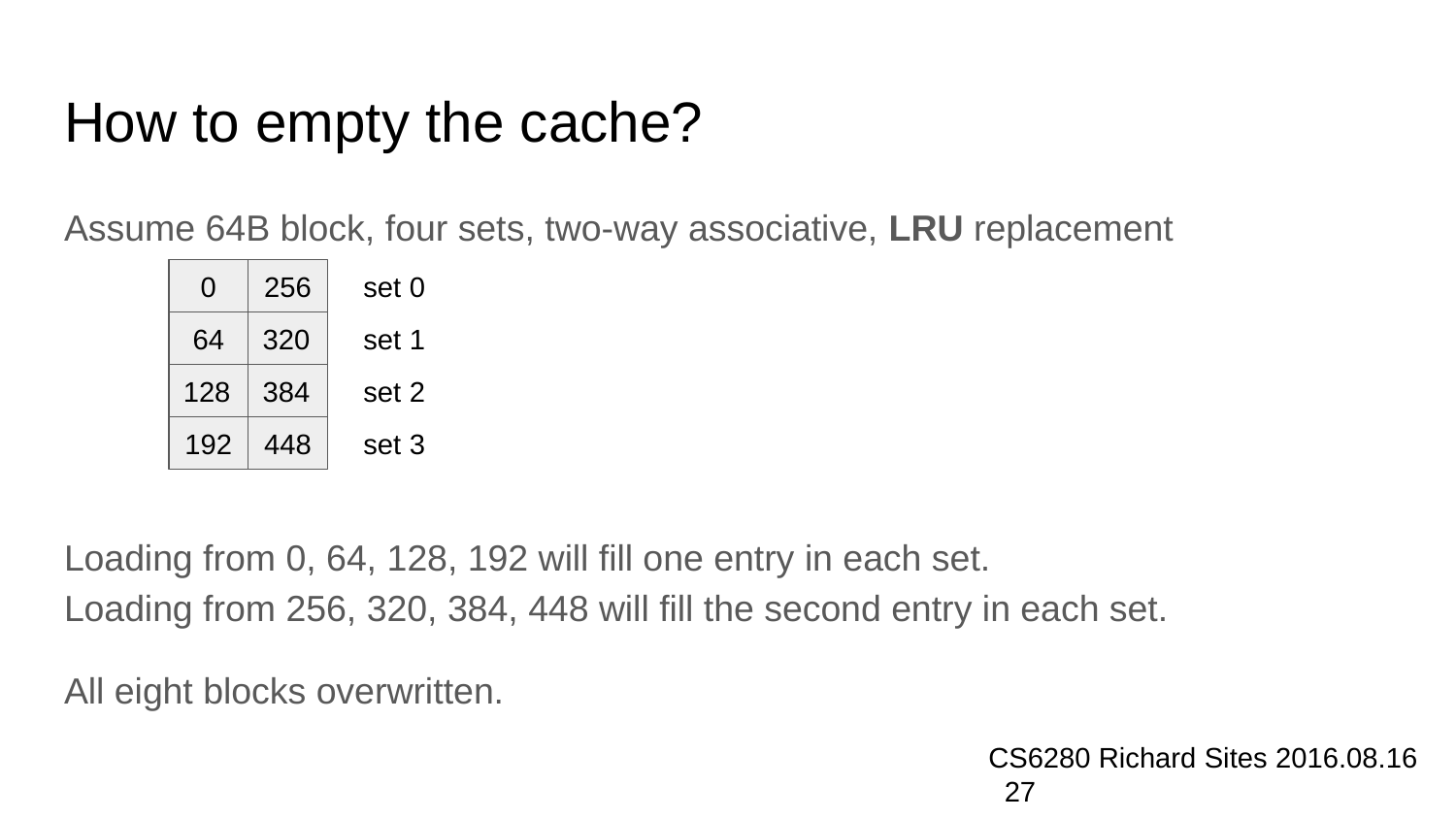

# How to empty the cache?
Assume 64B block, four sets, two-way associative, LRU replacement

Loading from 0, 64, 128, 192 will fill one entry in each set.
Loading from 256, 320, 384, 448 will fill the second entry in each set.
All eight blocks overwritten.

0
256
set 0
64
320
set 1
128
384
set 2
192
448
set 3
CS6280 Richard Sites 2016.08.16   27